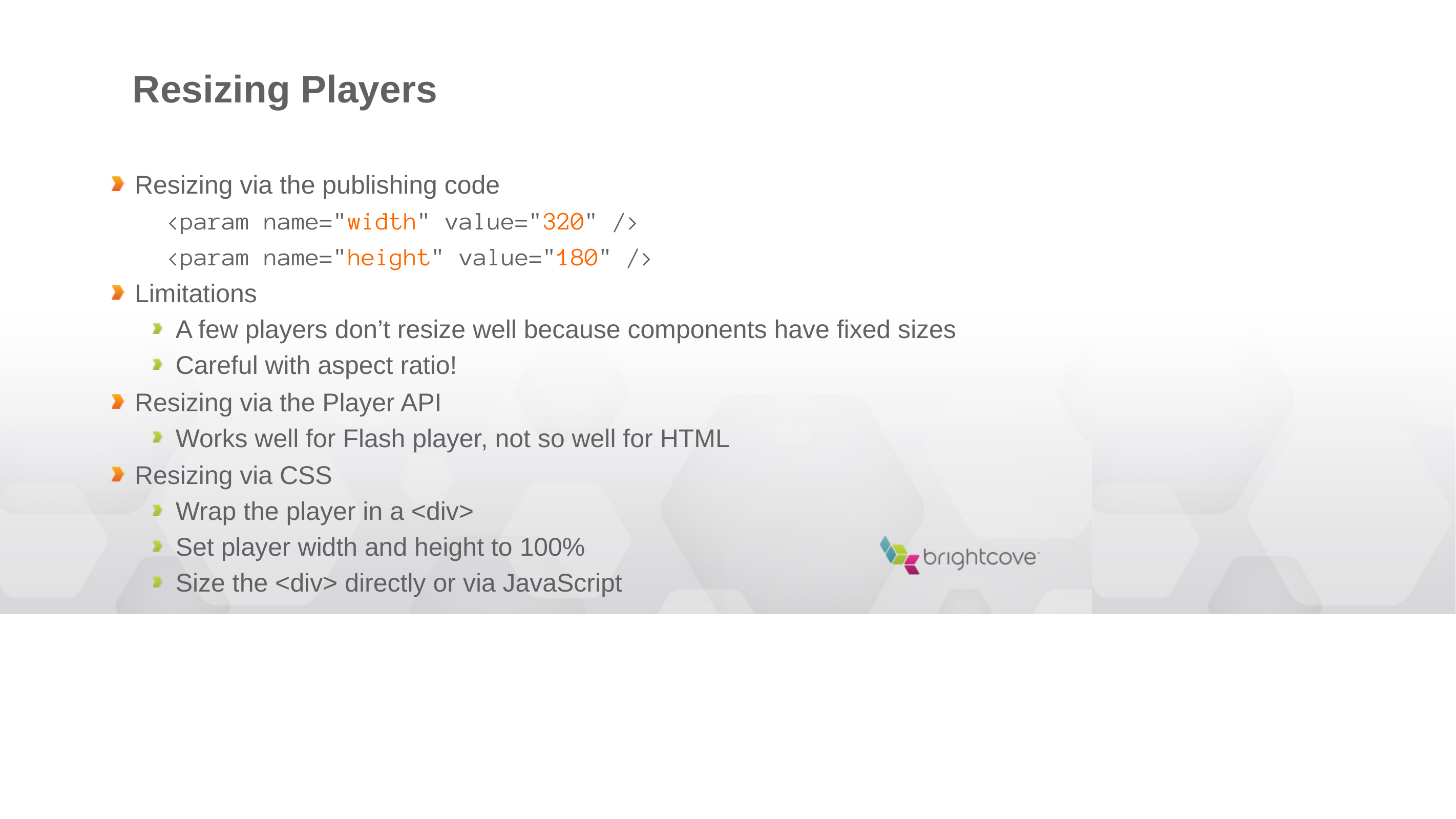

# Resizing Players
Resizing via the publishing code
 <param name="width" value="320" />
 <param name="height" value="180" />
Limitations
A few players don’t resize well because components have fixed sizes
Careful with aspect ratio!
Resizing via the Player API
Works well for Flash player, not so well for HTML
Resizing via CSS
Wrap the player in a <div>
Set player width and height to 100%
Size the <div> directly or via JavaScript